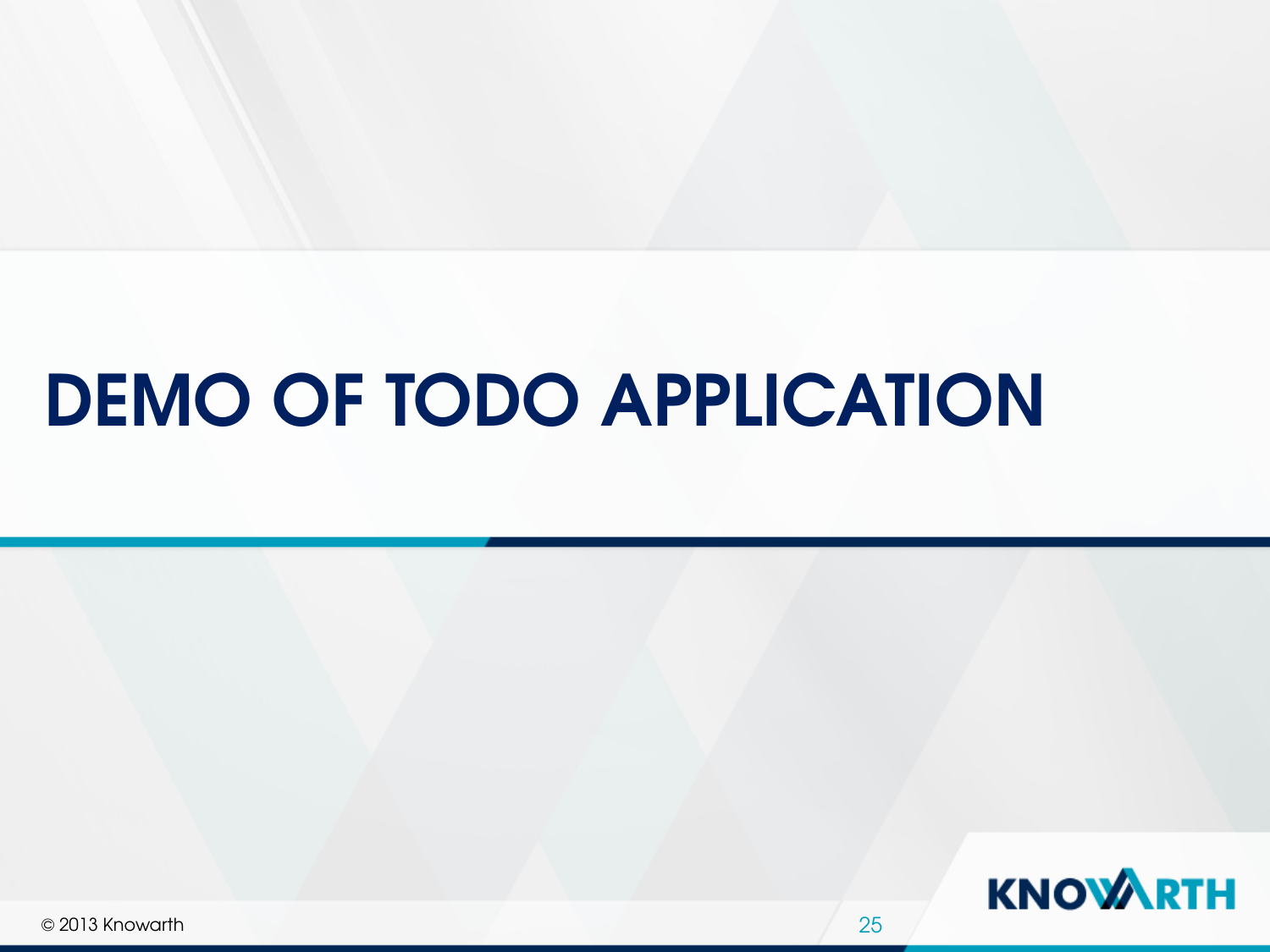

# Demo of TODO Application
25
© 2013 Knowarth